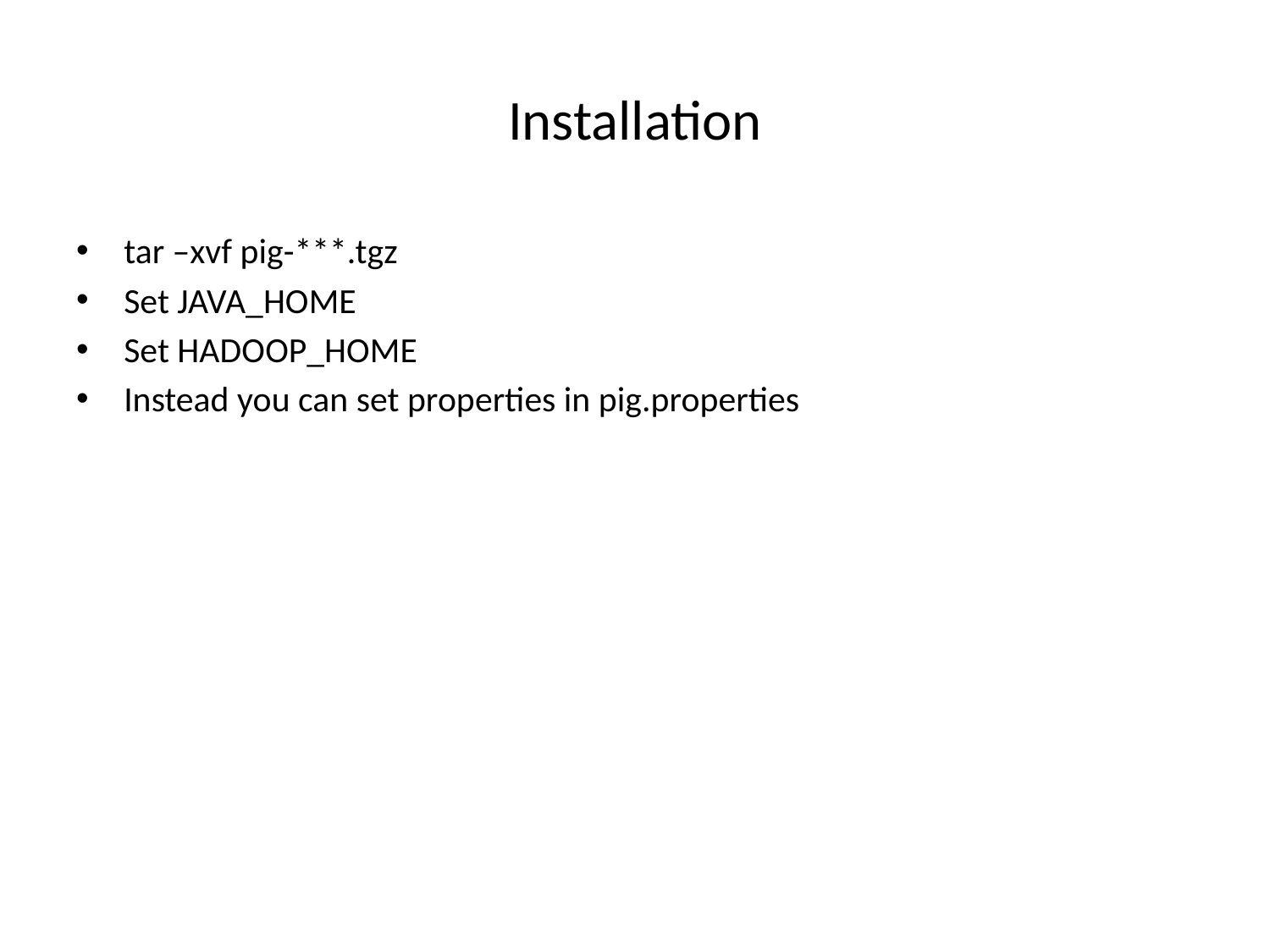

# Installation
tar –xvf pig-***.tgz
Set JAVA_HOME
Set HADOOP_HOME
Instead you can set properties in pig.properties